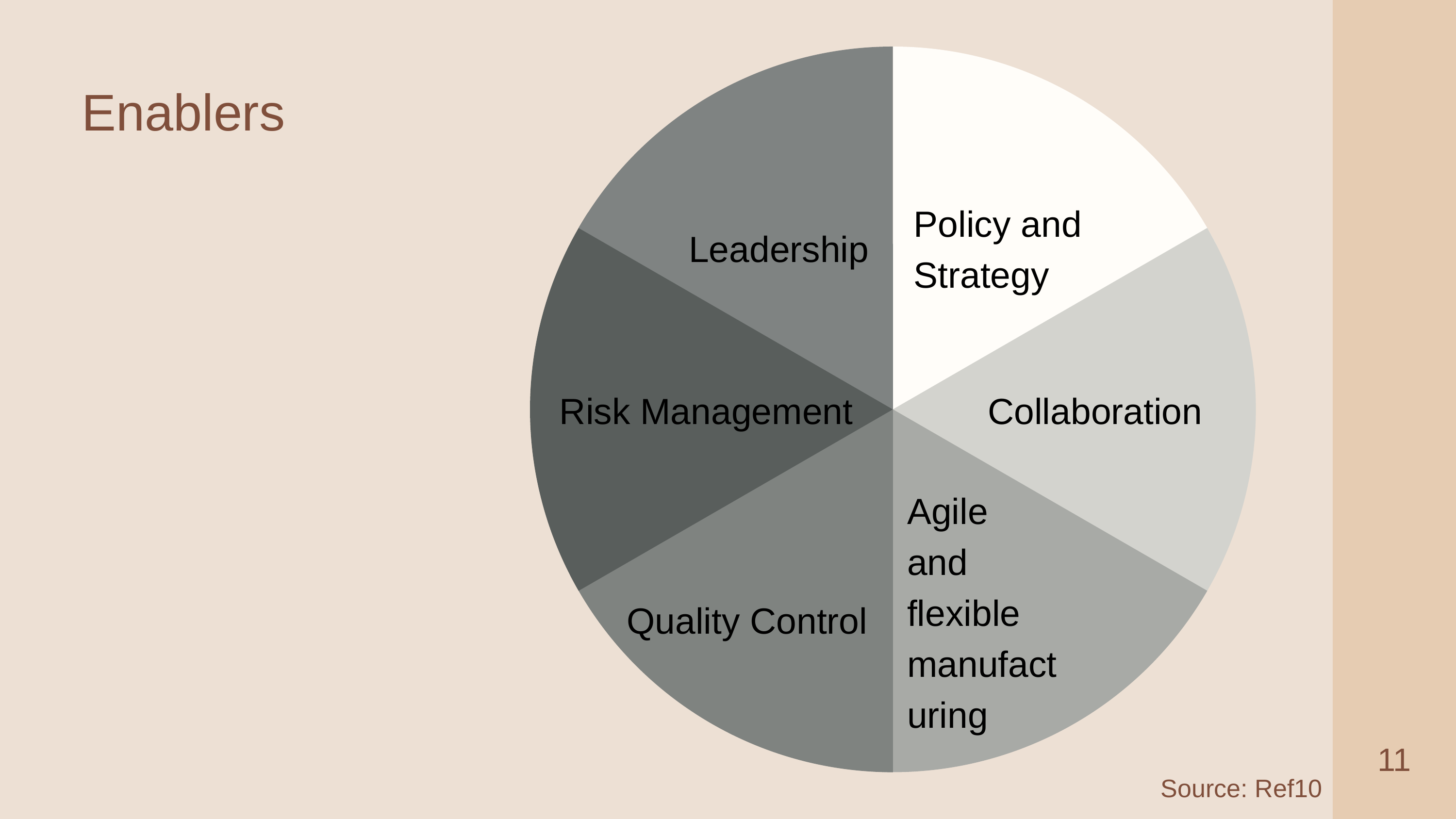

Enablers
Policy and Strategy
Leadership
Risk Management
Collaboration
Agile and flexible manufacturing
Quality Control
11
Source: Ref10